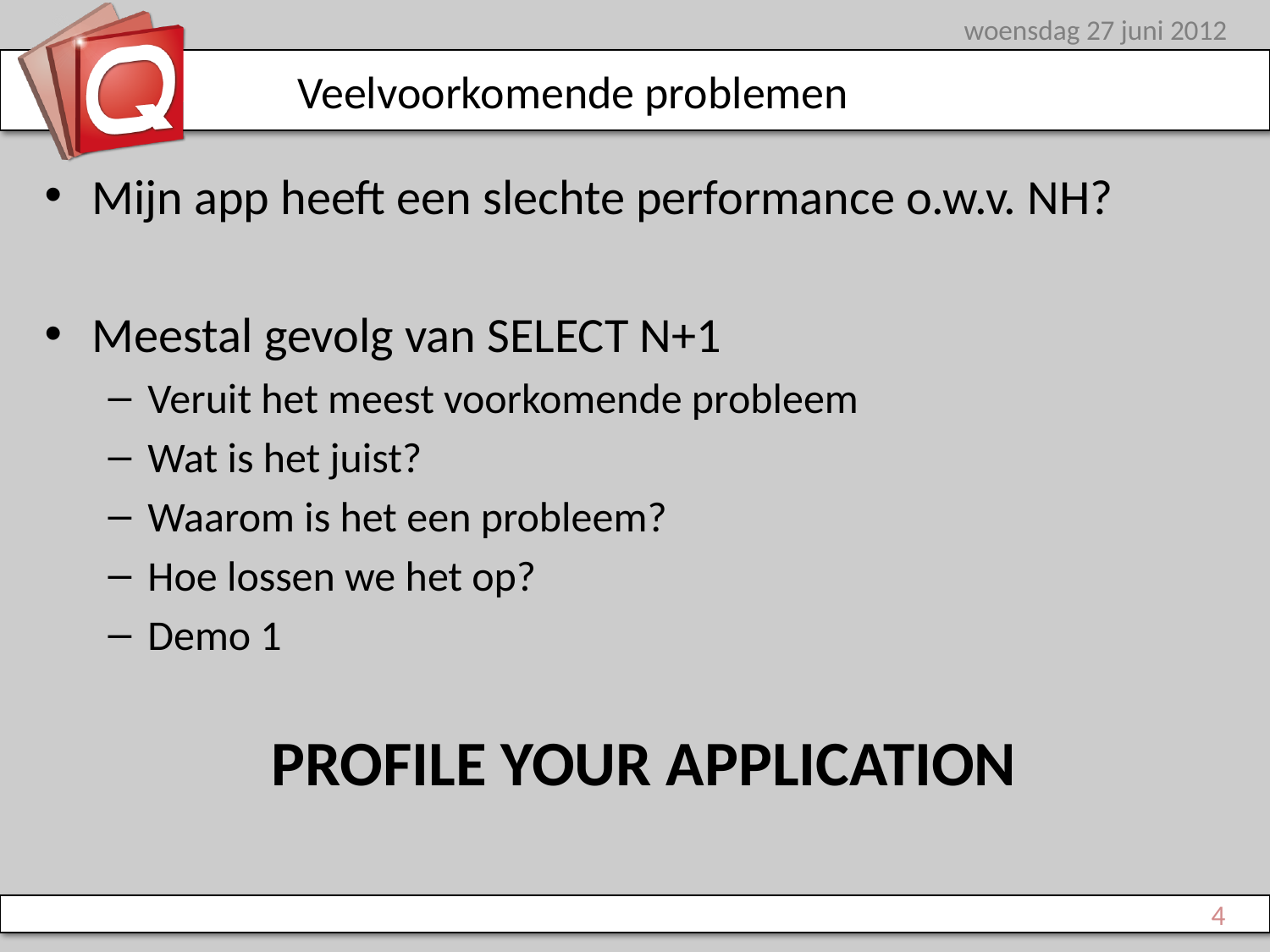

woensdag 27 juni 2012
# Veelvoorkomende problemen
Mijn app heeft een slechte performance o.w.v. NH?

Meestal gevolg van SELECT N+1
Veruit het meest voorkomende probleem
Wat is het juist?
Waarom is het een probleem?
Hoe lossen we het op?
Demo 1
PROFILE YOUR APPLICATION

4